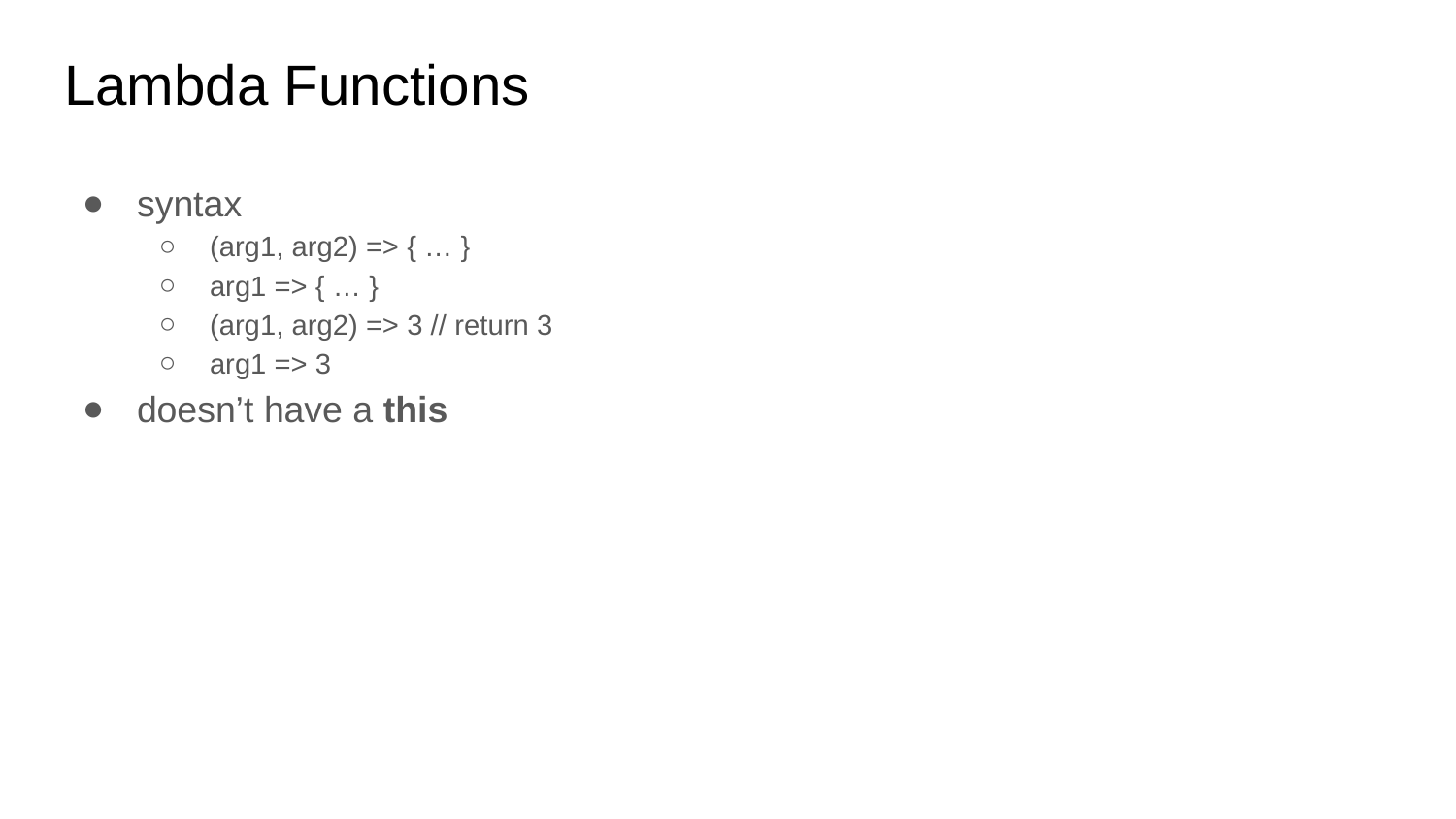

Lambda Functions
syntax
(arg1, arg2) => { … }
arg1 => { … }
(arg1, arg2) => 3 // return 3
arg1 => 3
doesn’t have a this